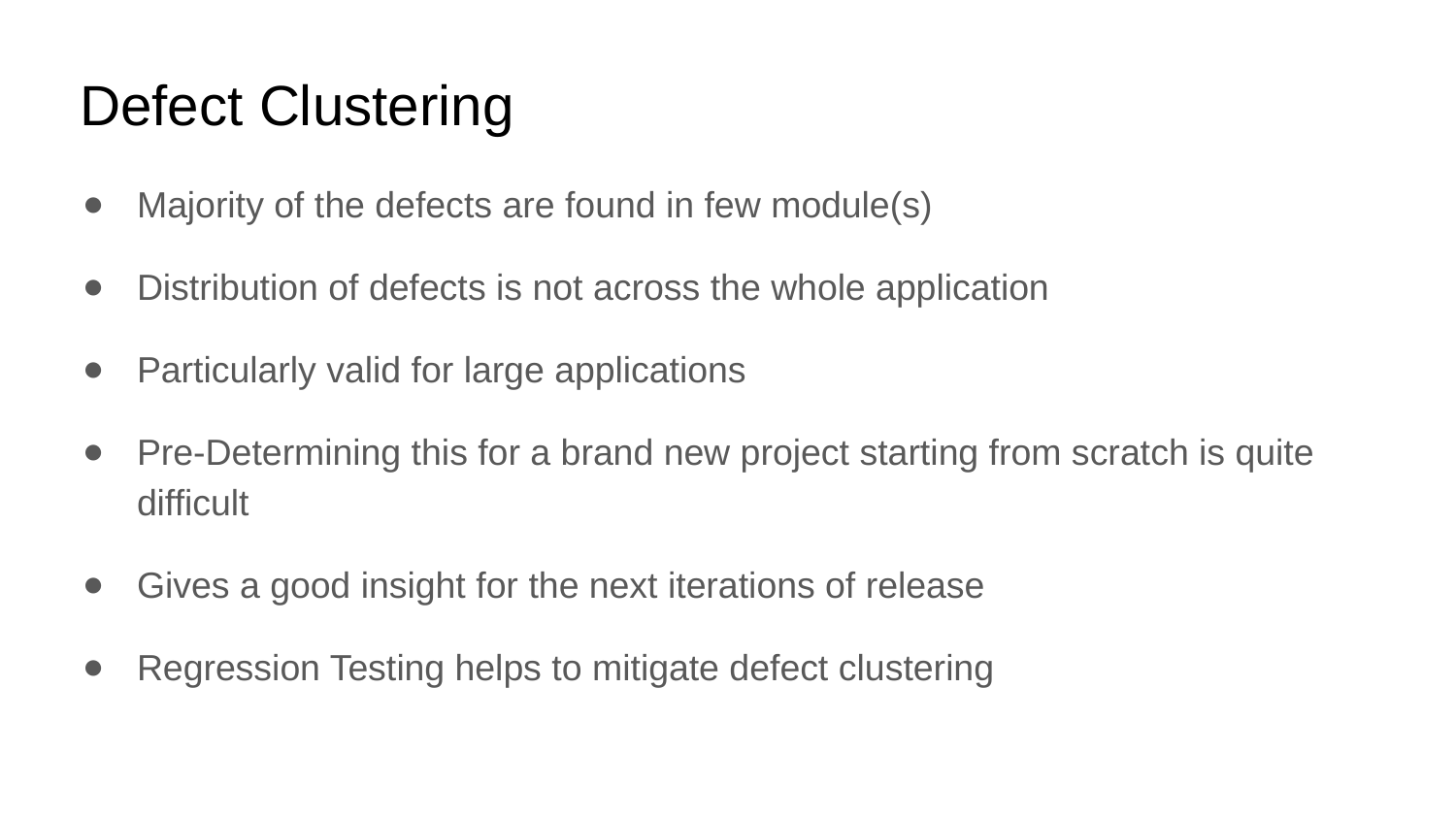

# Defect Clustering
Majority of the defects are found in few module(s)
Distribution of defects is not across the whole application
Particularly valid for large applications
Pre-Determining this for a brand new project starting from scratch is quite difficult
Gives a good insight for the next iterations of release
Regression Testing helps to mitigate defect clustering